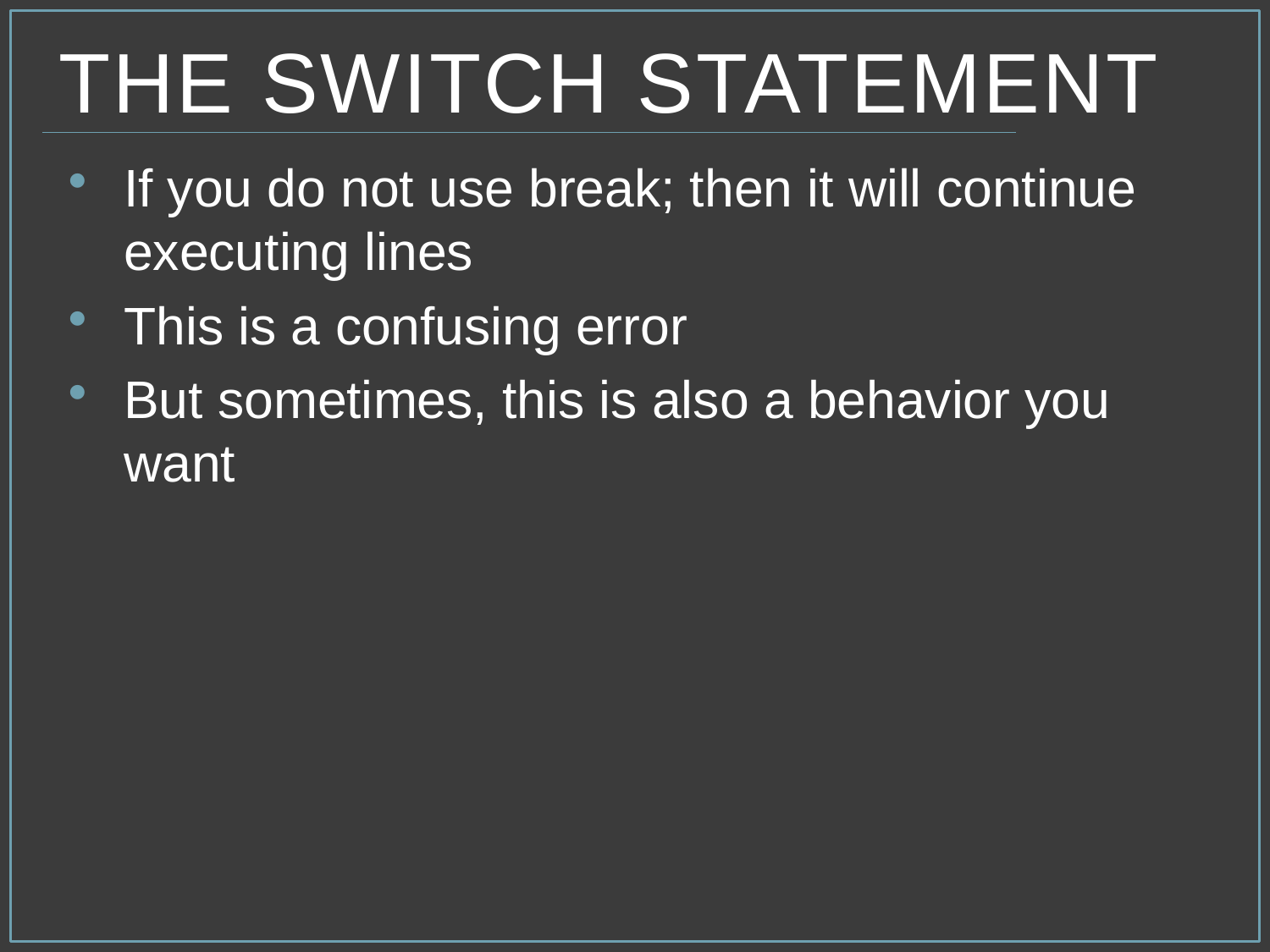

# The switch Statement
If you do not use break; then it will continue executing lines
This is a confusing error
But sometimes, this is also a behavior you want